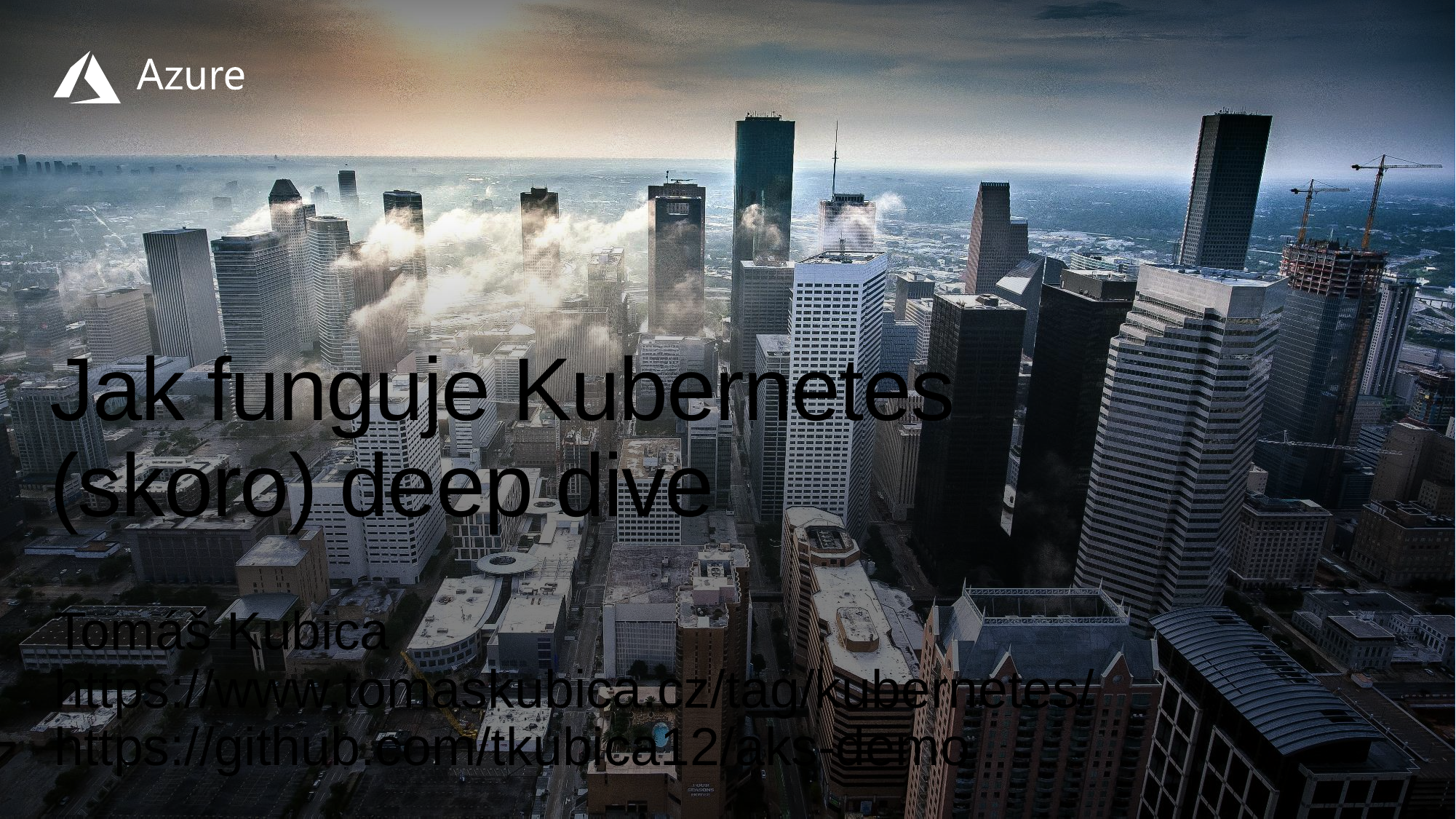

# Jak funguje Kubernetes (skoro) deep dive
Tomáš Kubica
https://www.tomaskubica.cz/tag/kubernetes/
https://github.com/tkubica12/aks-demo